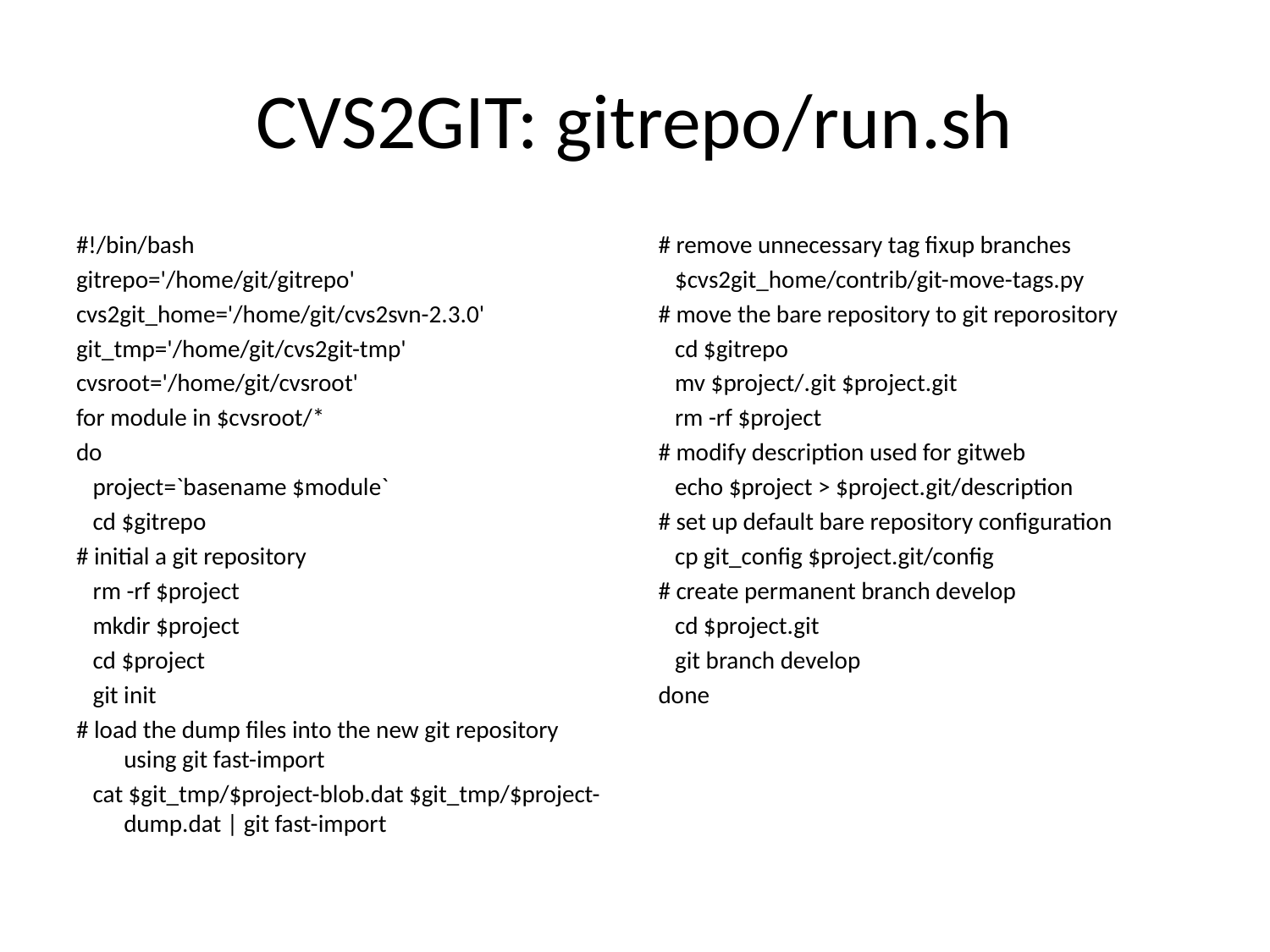

# CVS2GIT: gitrepo/run.sh
#!/bin/bash
gitrepo='/home/git/gitrepo'
cvs2git_home='/home/git/cvs2svn-2.3.0'
git_tmp='/home/git/cvs2git-tmp'
cvsroot='/home/git/cvsroot'
for module in $cvsroot/*
do
   project=`basename $module`
   cd $gitrepo
# initial a git repository
   rm -rf $project
   mkdir $project
   cd $project
   git init
# load the dump files into the new git repository using git fast-import
   cat $git_tmp/$project-blob.dat $git_tmp/$project-dump.dat | git fast-import
# remove unnecessary tag fixup branches
   $cvs2git_home/contrib/git-move-tags.py
# move the bare repository to git reporository
   cd $gitrepo
   mv $project/.git $project.git
   rm -rf $project
# modify description used for gitweb
   echo $project > $project.git/description
# set up default bare repository configuration
   cp git_config $project.git/config
# create permanent branch develop
   cd $project.git
   git branch develop
done